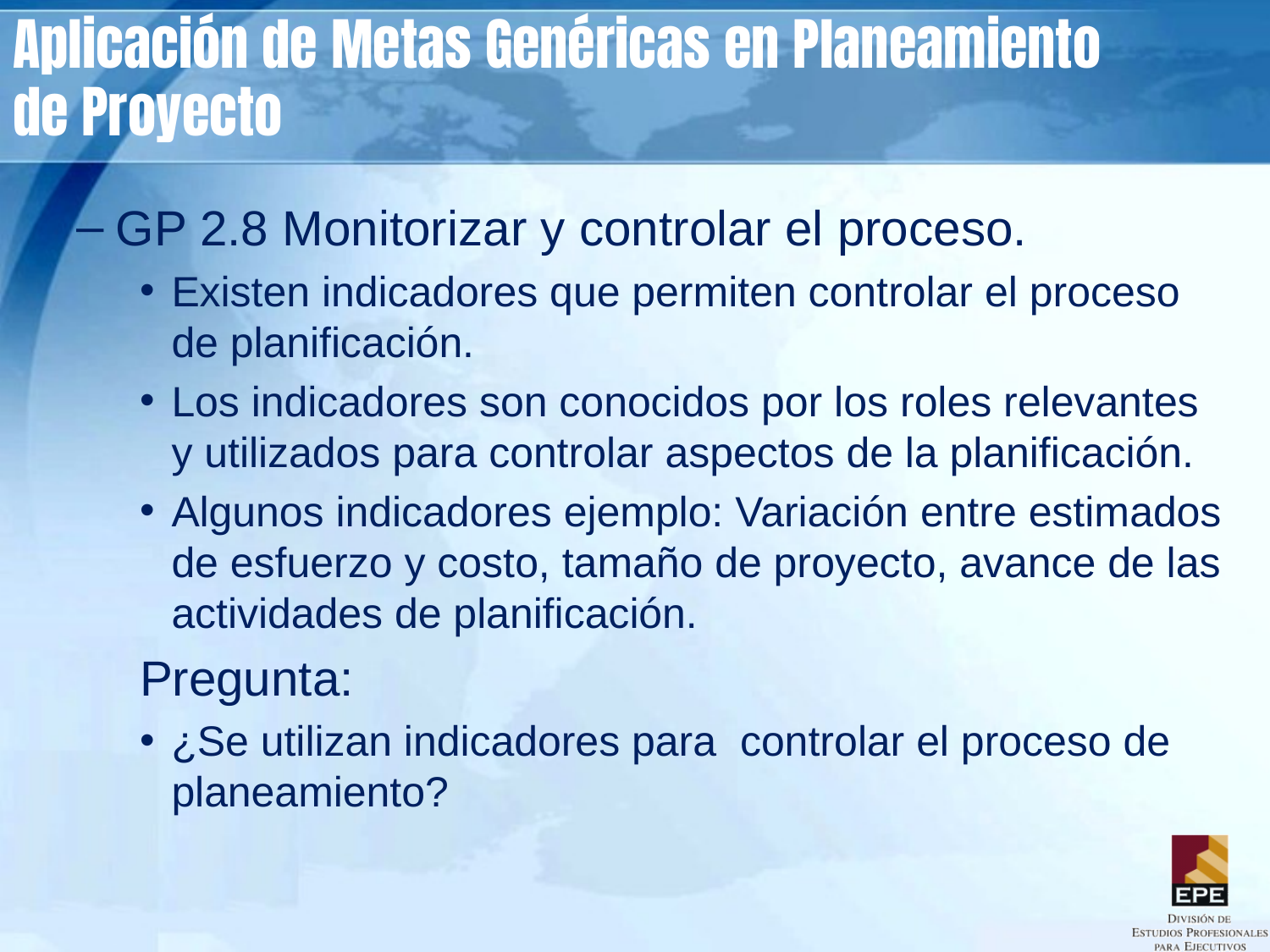

# Aplicación de Metas Genéricas en Planeamiento de Proyecto
GP 2.8 Monitorizar y controlar el proceso.
Existen indicadores que permiten controlar el proceso de planificación.
Los indicadores son conocidos por los roles relevantes y utilizados para controlar aspectos de la planificación.
Algunos indicadores ejemplo: Variación entre estimados de esfuerzo y costo, tamaño de proyecto, avance de las actividades de planificación.
Pregunta:
¿Se utilizan indicadores para  controlar el proceso de planeamiento?